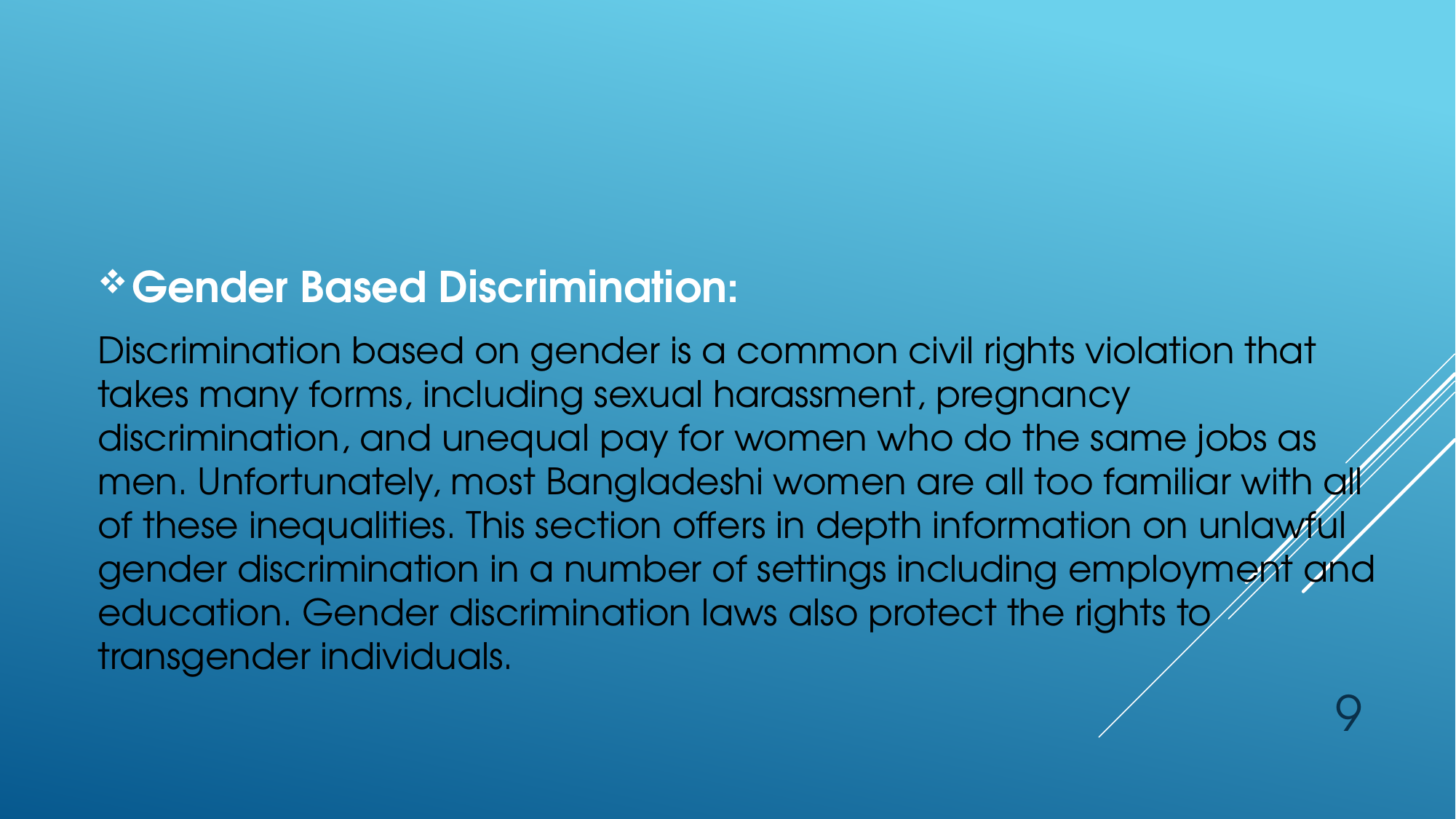

Gender Based Discrimination:
Discrimination based on gender is a common civil rights violation that       takes many forms, including sexual harassment, pregnancy     discrimination, and unequal pay for women who do the same jobs as men. Unfortunately, most Bangladeshi women are all too familiar with all of these inequalities. This section offers in depth information on unlawful gender discrimination in a number of settings including employment and education. Gender discrimination laws also protect the rights to transgender individuals.

9